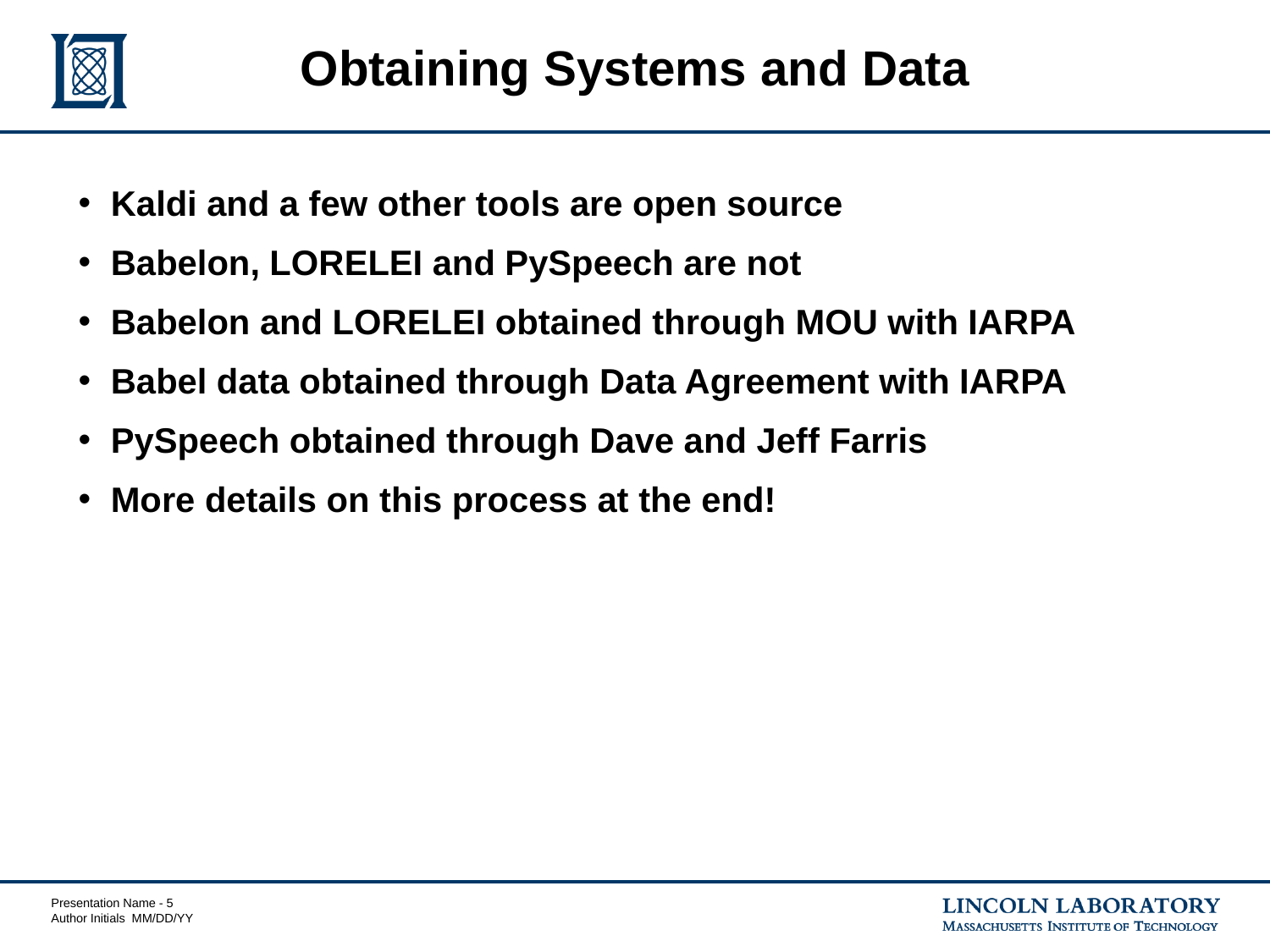

# Obtaining Systems and Data
Kaldi and a few other tools are open source
Babelon, LORELEI and PySpeech are not
Babelon and LORELEI obtained through MOU with IARPA
Babel data obtained through Data Agreement with IARPA
PySpeech obtained through Dave and Jeff Farris
More details on this process at the end!